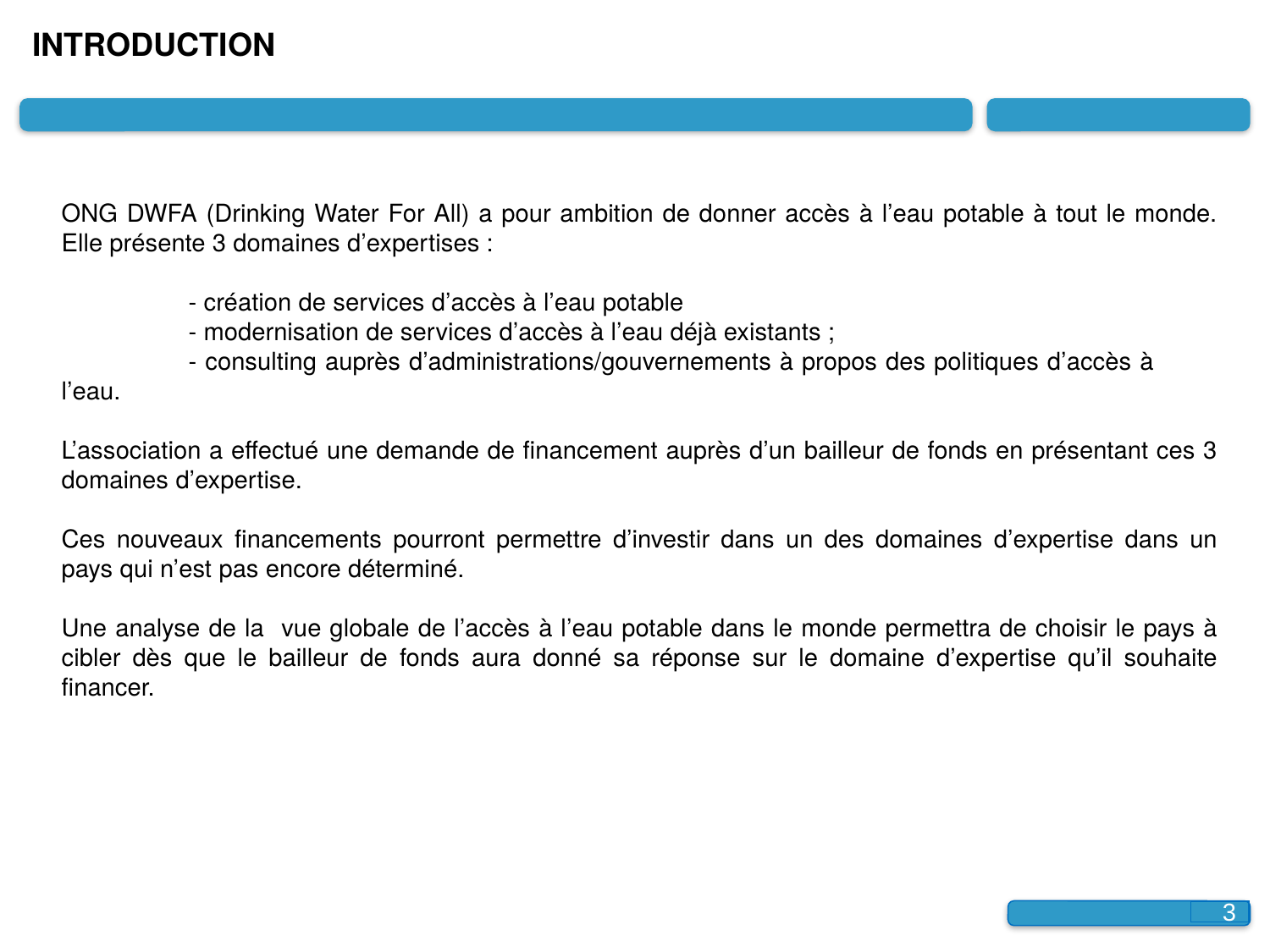

# INTRODUCTION

ONG DWFA (Drinking Water For All) a pour ambition de donner accès à l’eau potable à tout le monde. Elle présente 3 domaines d’expertises :

	- création de services d’accès à l’eau potable
	- modernisation de services d’accès à l’eau déjà existants ;
	- consulting auprès d’administrations/gouvernements à propos des politiques d’accès à 	l’eau.

L’association a effectué une demande de financement auprès d’un bailleur de fonds en présentant ces 3 domaines d’expertise.

Ces nouveaux financements pourront permettre d’investir dans un des domaines d’expertise dans un pays qui n’est pas encore déterminé.

Une analyse de la  vue globale de l’accès à l’eau potable dans le monde permettra de choisir le pays à cibler dès que le bailleur de fonds aura donné sa réponse sur le domaine d’expertise qu’il souhaite financer.
3